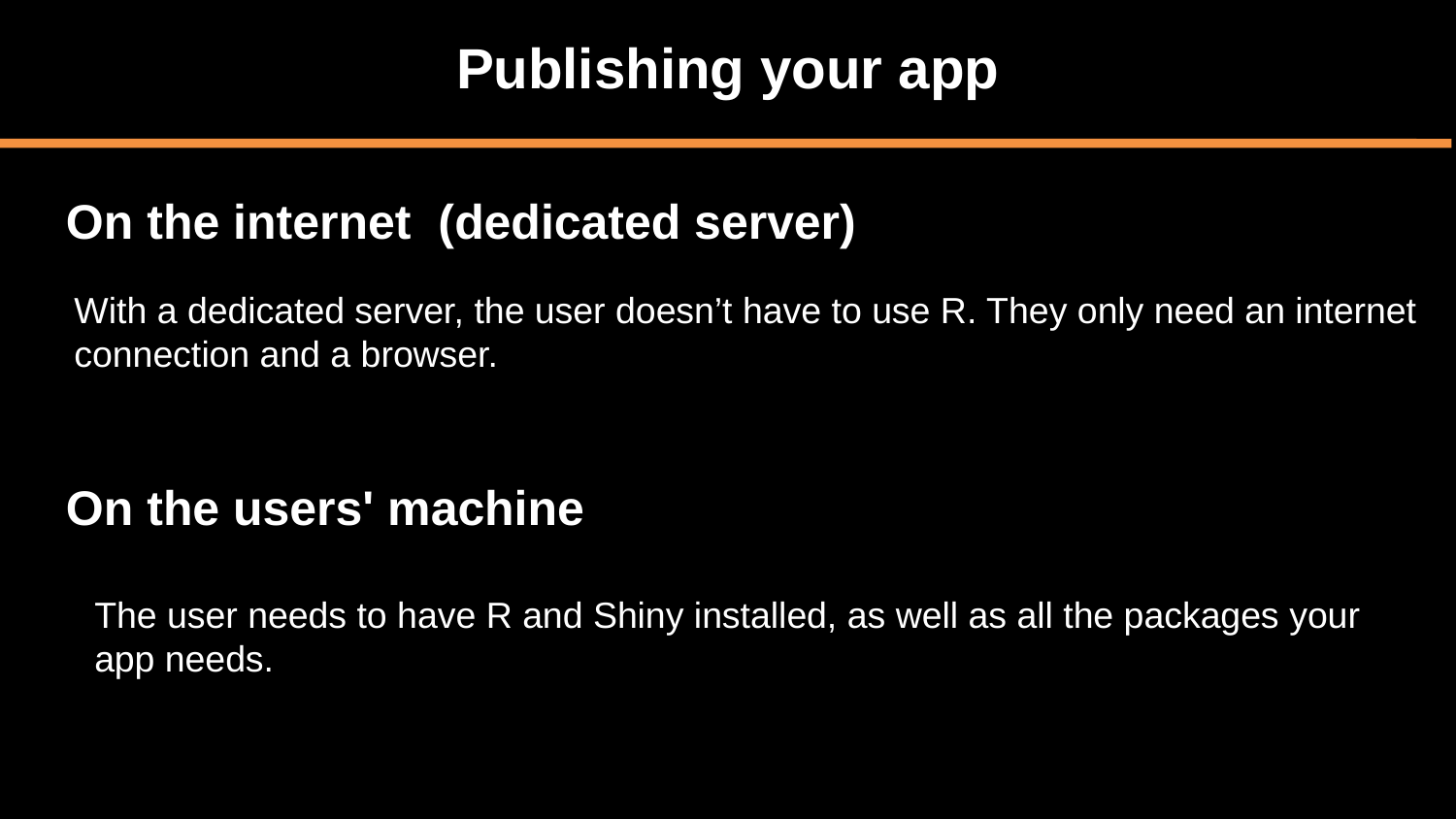

Publishing your app

On the internet  (dedicated server)
With a dedicated server, the user doesn’t have to use R. They only need an internet
connection and a browser.
On the users' machine
The user needs to have R and Shiny installed, as well as all the packages your
app needs.